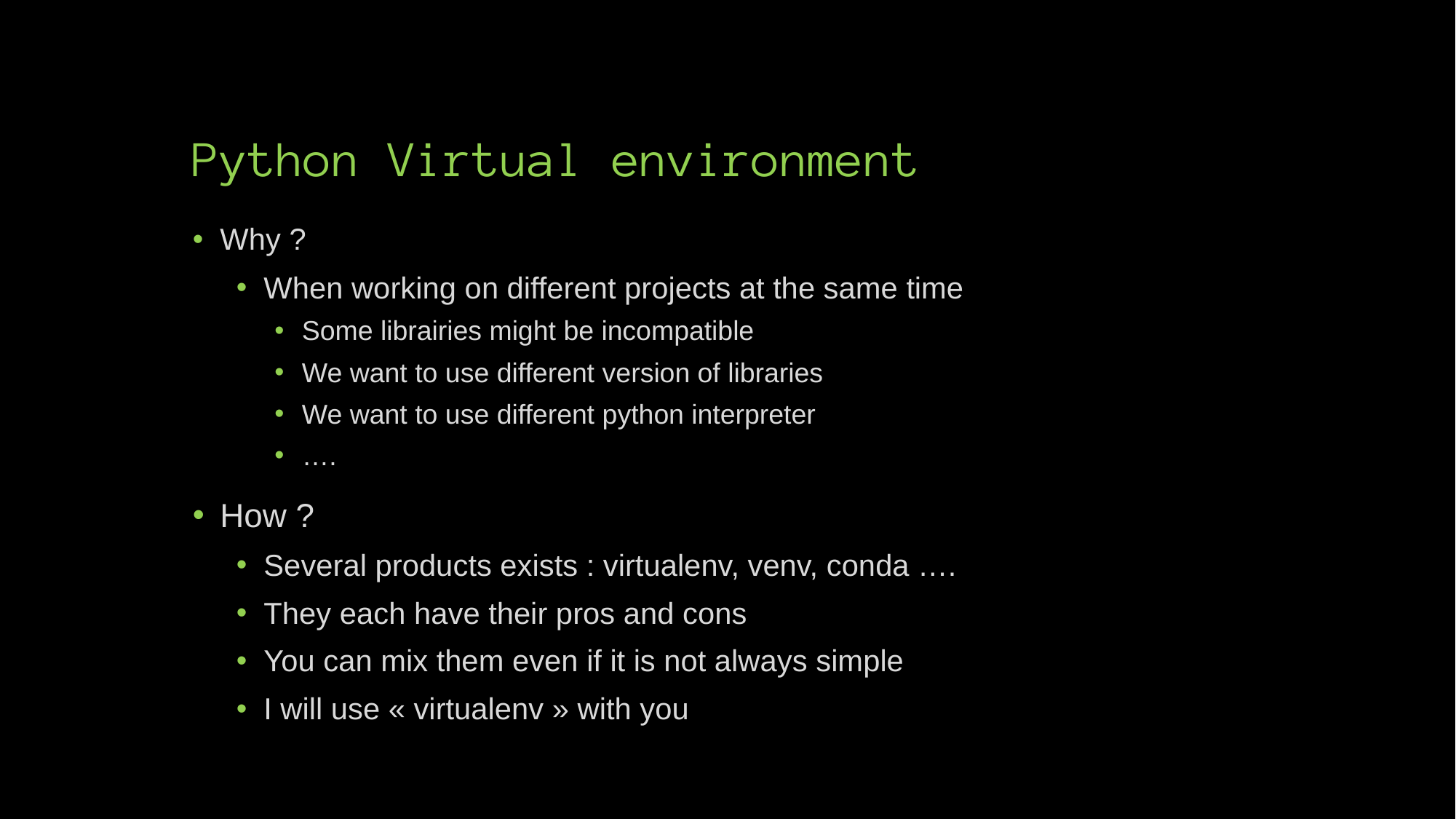

# Python Virtual environment
Why ?
When working on different projects at the same time
Some librairies might be incompatible
We want to use different version of libraries
We want to use different python interpreter
….
How ?
Several products exists : virtualenv, venv, conda ….
They each have their pros and cons
You can mix them even if it is not always simple
I will use « virtualenv » with you